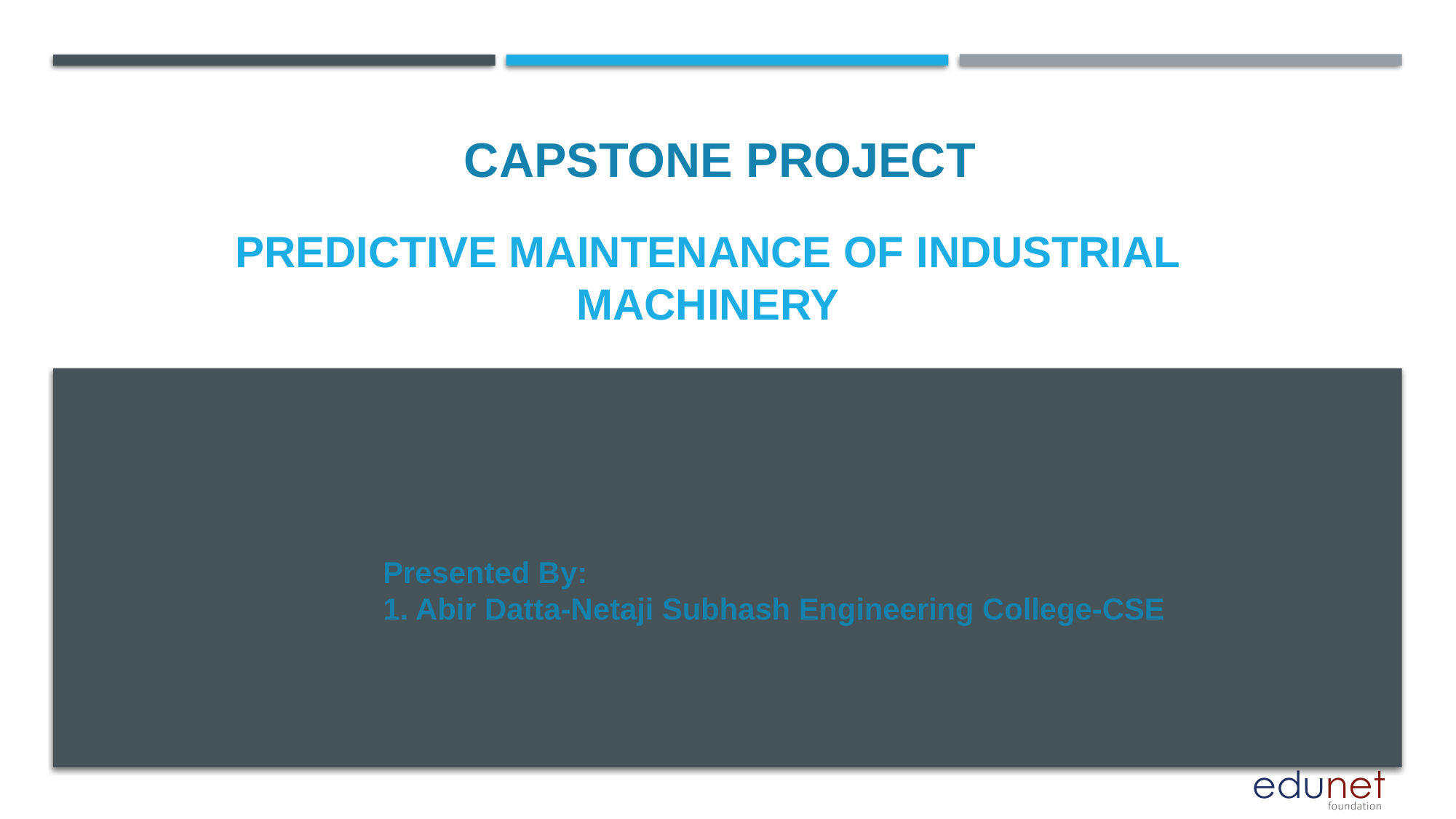

CAPSTONE PROJECT
# Predictive Maintenance of Industrial Machinery
Presented By:
1. Abir Datta-Netaji Subhash Engineering College-CSE